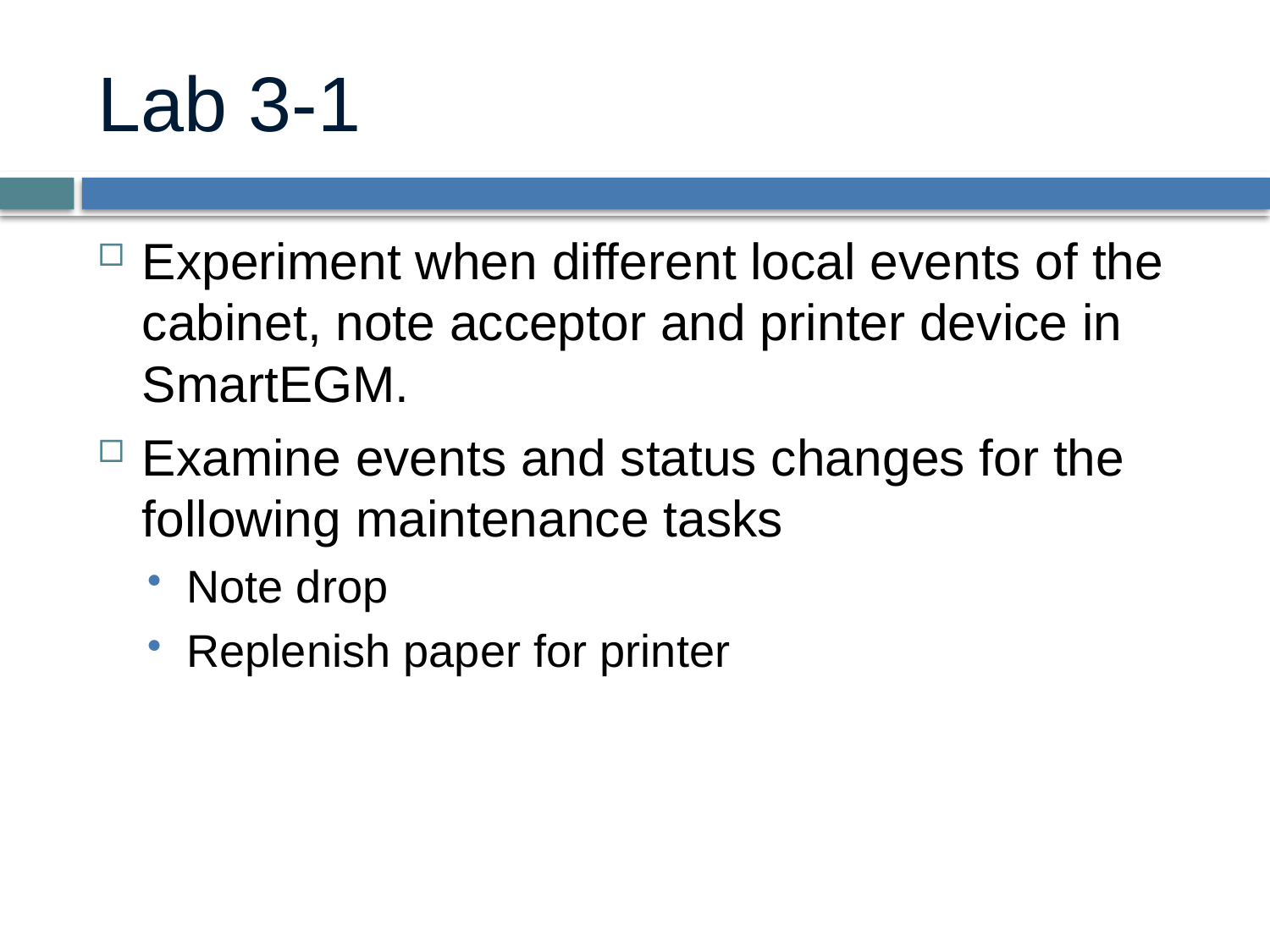

# Lab 3-1
30
Experiment when different local events of the cabinet, note acceptor and printer device in SmartEGM.
Examine events and status changes for the following maintenance tasks
Note drop
Replenish paper for printer